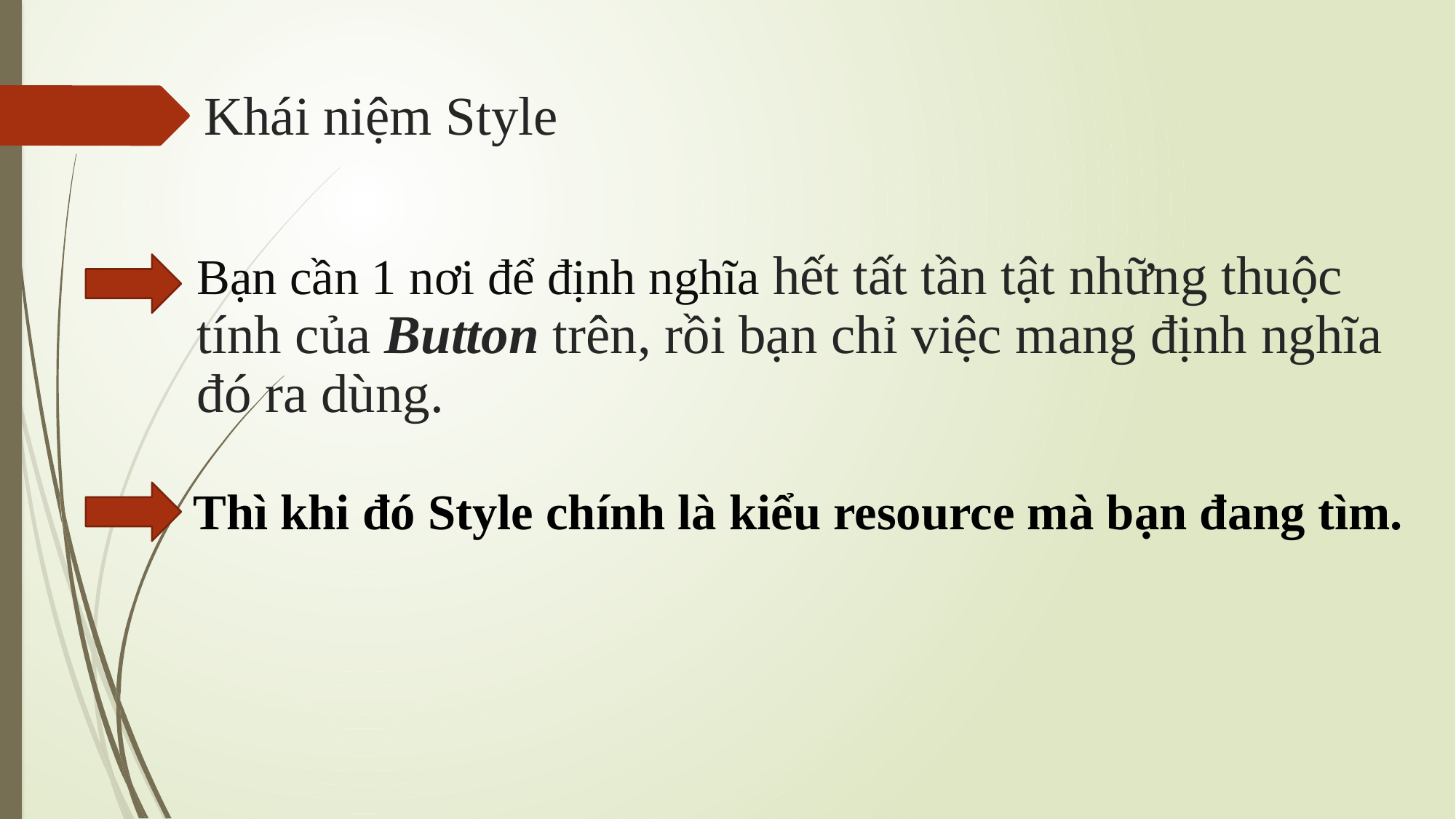

# Khái niệm Style
Bạn cần 1 nơi để định nghĩa hết tất tần tật những thuộc tính của Button trên, rồi bạn chỉ việc mang định nghĩa đó ra dùng.

Thì khi đó Style chính là kiểu resource mà bạn đang tìm.